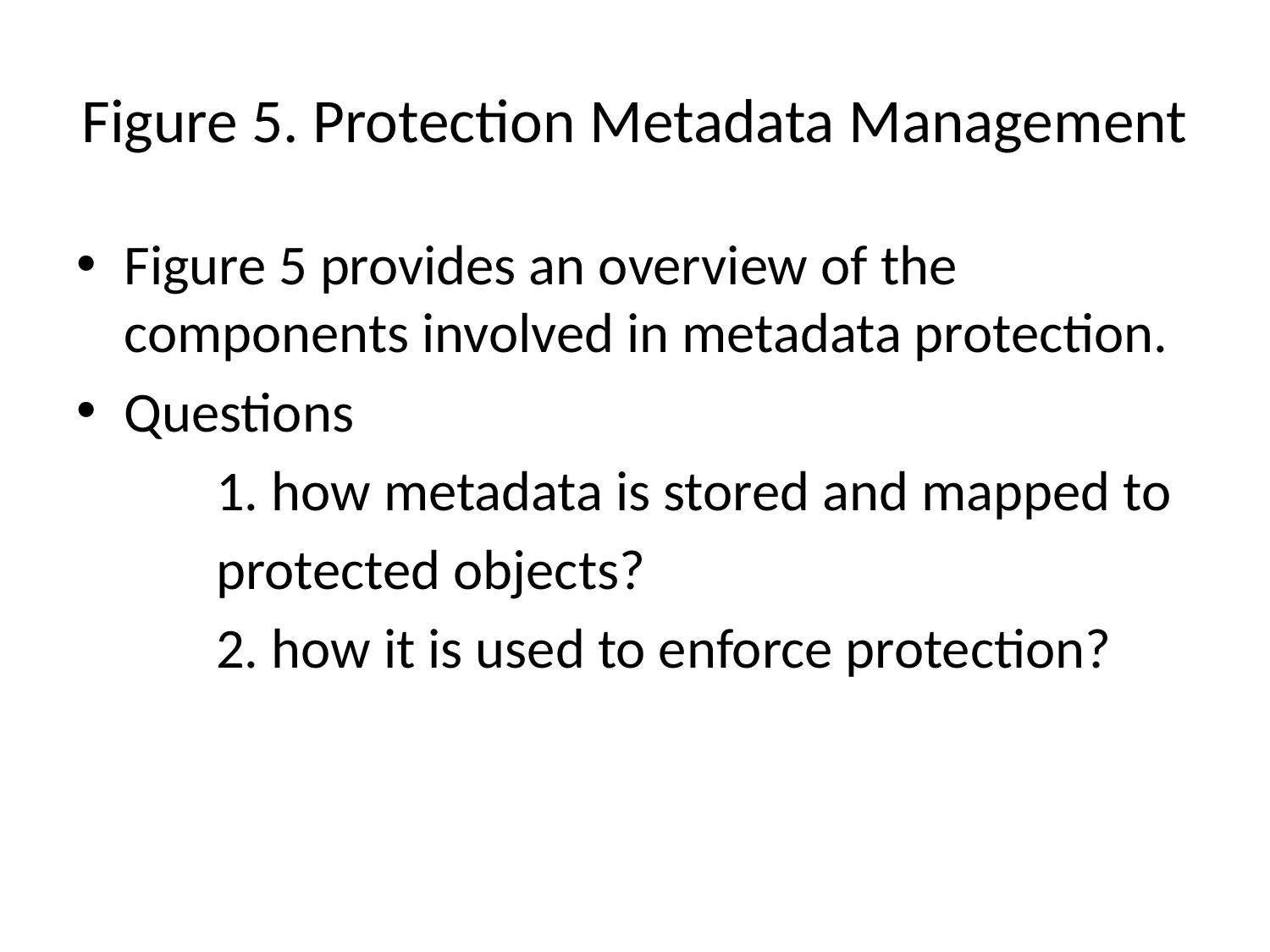

# Figure 5. Protection Metadata Management
Figure 5 provides an overview of the components involved in metadata protection.
Questions
           1. how metadata is stored and mapped to
           protected objects?
           2. how it is used to enforce protection?